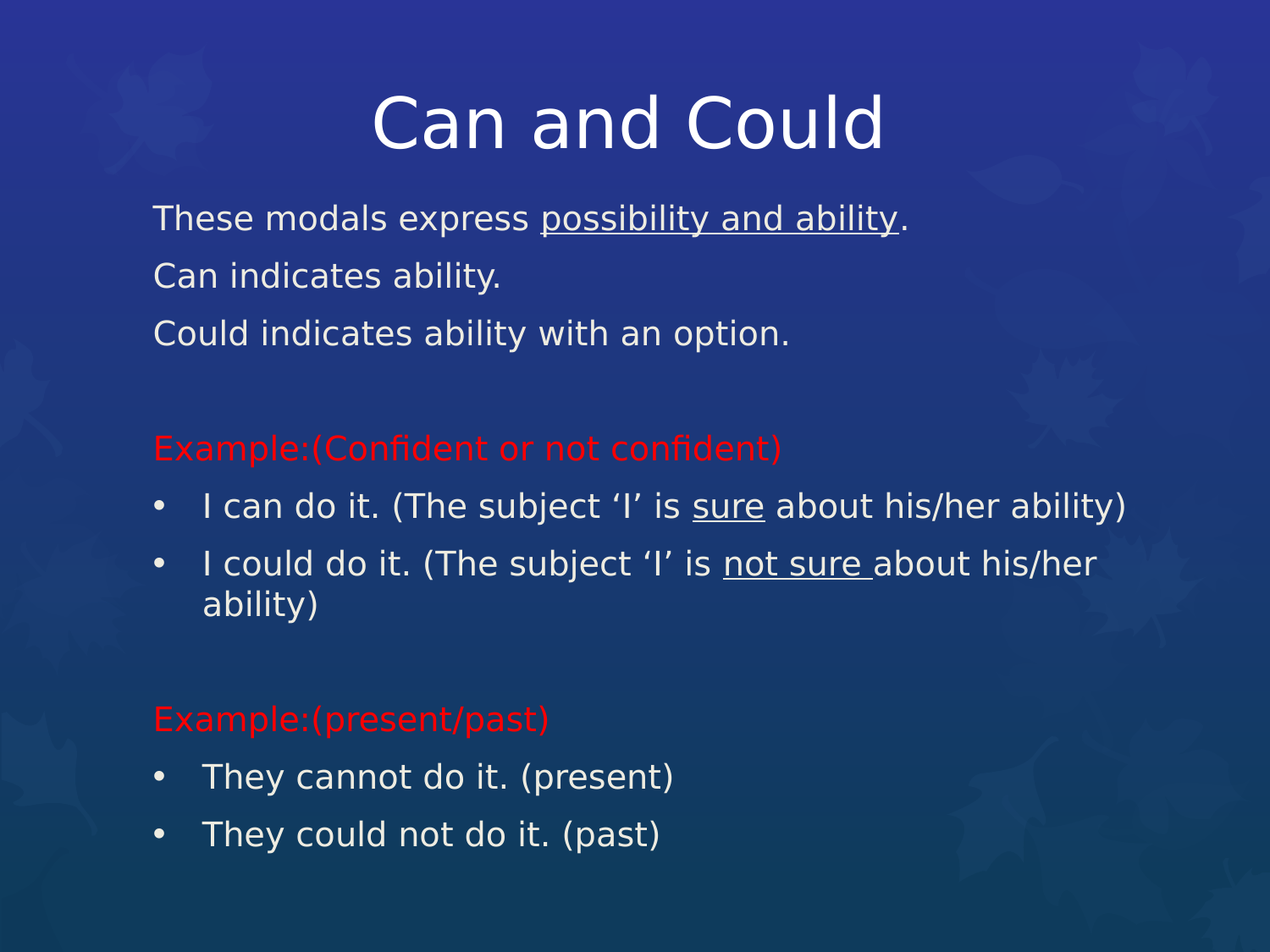

# Can and Could
These modals express possibility and ability.
Can indicates ability.
Could indicates ability with an option.

Example:(Confident or not confident)
I can do it. (The subject ‘I’ is sure about his/her ability)
I could do it. (The subject ‘I’ is not sure about his/her ability)

Example:(present/past)
They cannot do it. (present)
They could not do it. (past)